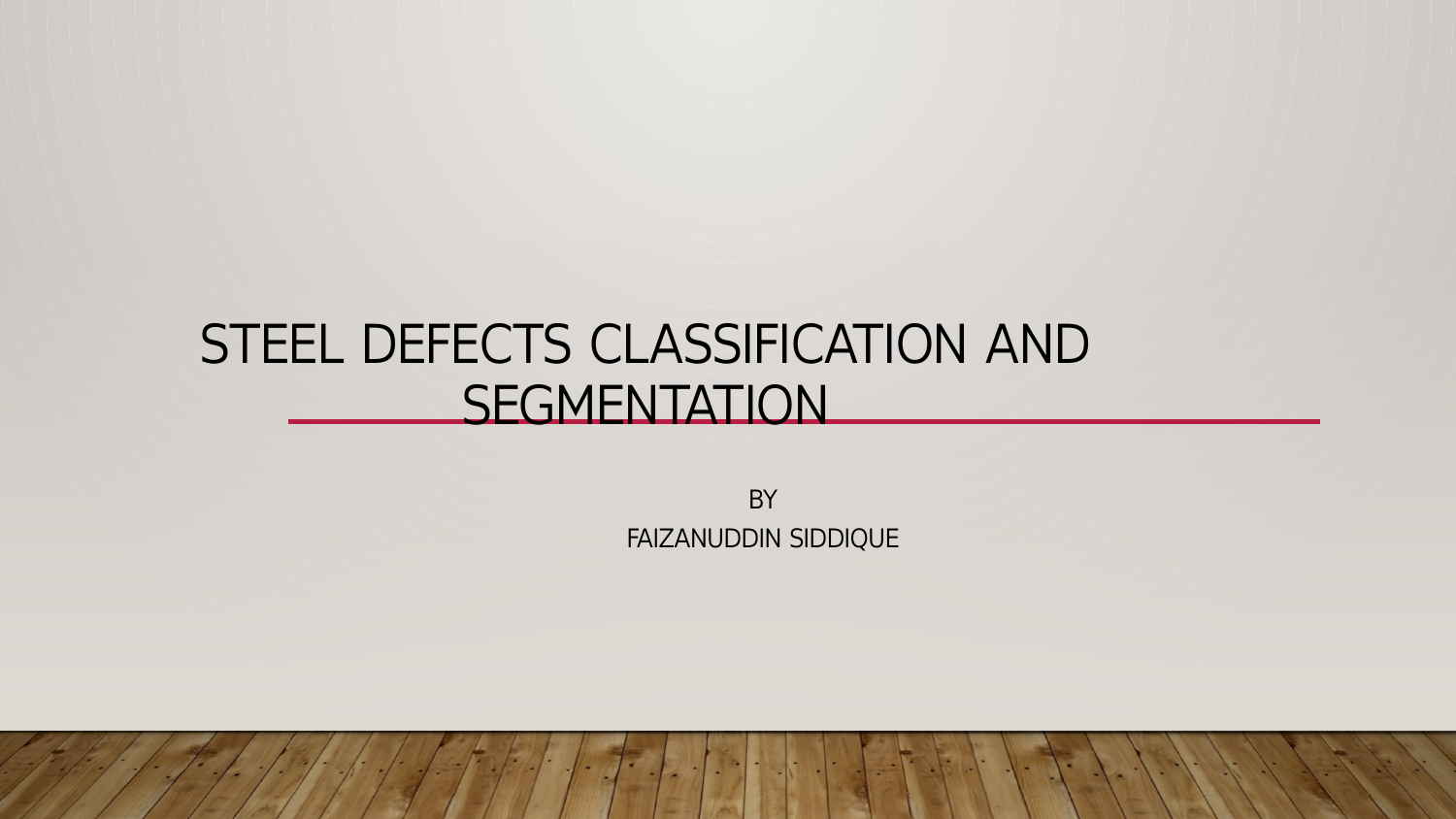

# Steel Defects Classification and Segmentation
By
Faizanuddin Siddique